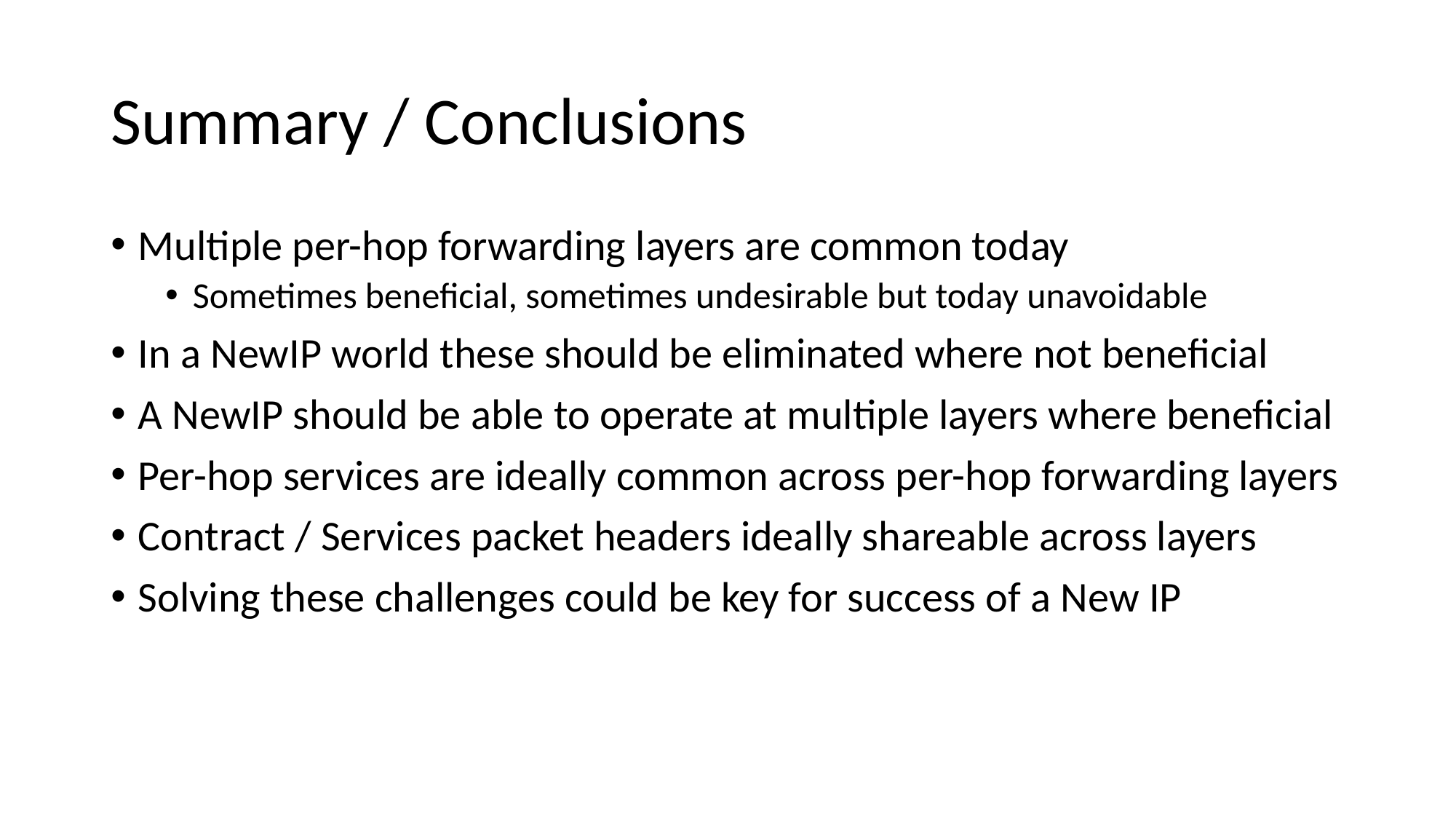

# Summary / Conclusions
Multiple per-hop forwarding layers are common today
Sometimes beneficial, sometimes undesirable but today unavoidable
In a NewIP world these should be eliminated where not beneficial
A NewIP should be able to operate at multiple layers where beneficial
Per-hop services are ideally common across per-hop forwarding layers
Contract / Services packet headers ideally shareable across layers
Solving these challenges could be key for success of a New IP